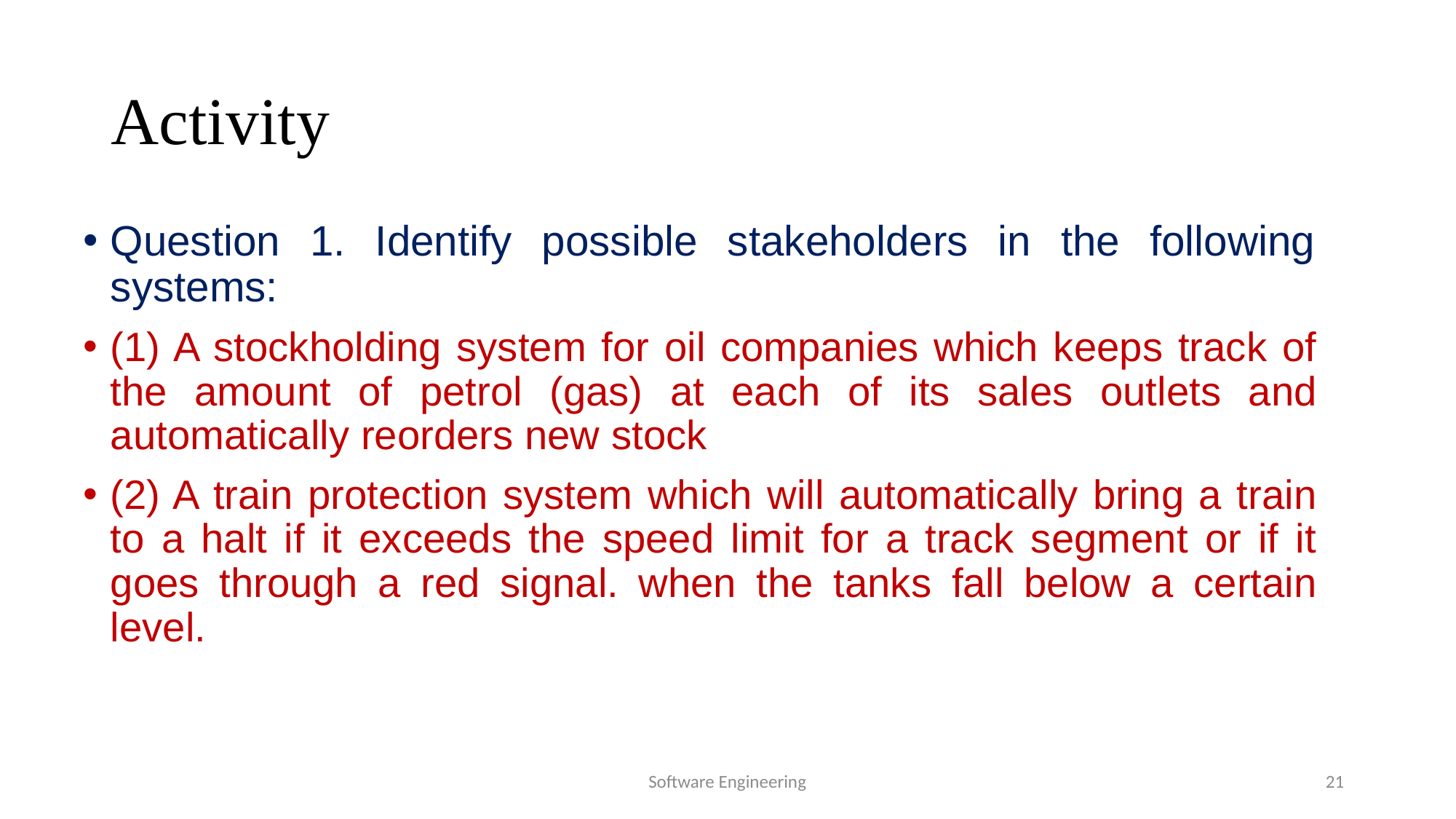

# Activity
Question 1. Identify possible stakeholders in the following systems:
(1) A stockholding system for oil companies which keeps track of the amount of petrol (gas) at each of its sales outlets and automatically reorders new stock
(2) A train protection system which will automatically bring a train to a halt if it exceeds the speed limit for a track segment or if it goes through a red signal. when the tanks fall below a certain level.
Software Engineering
21